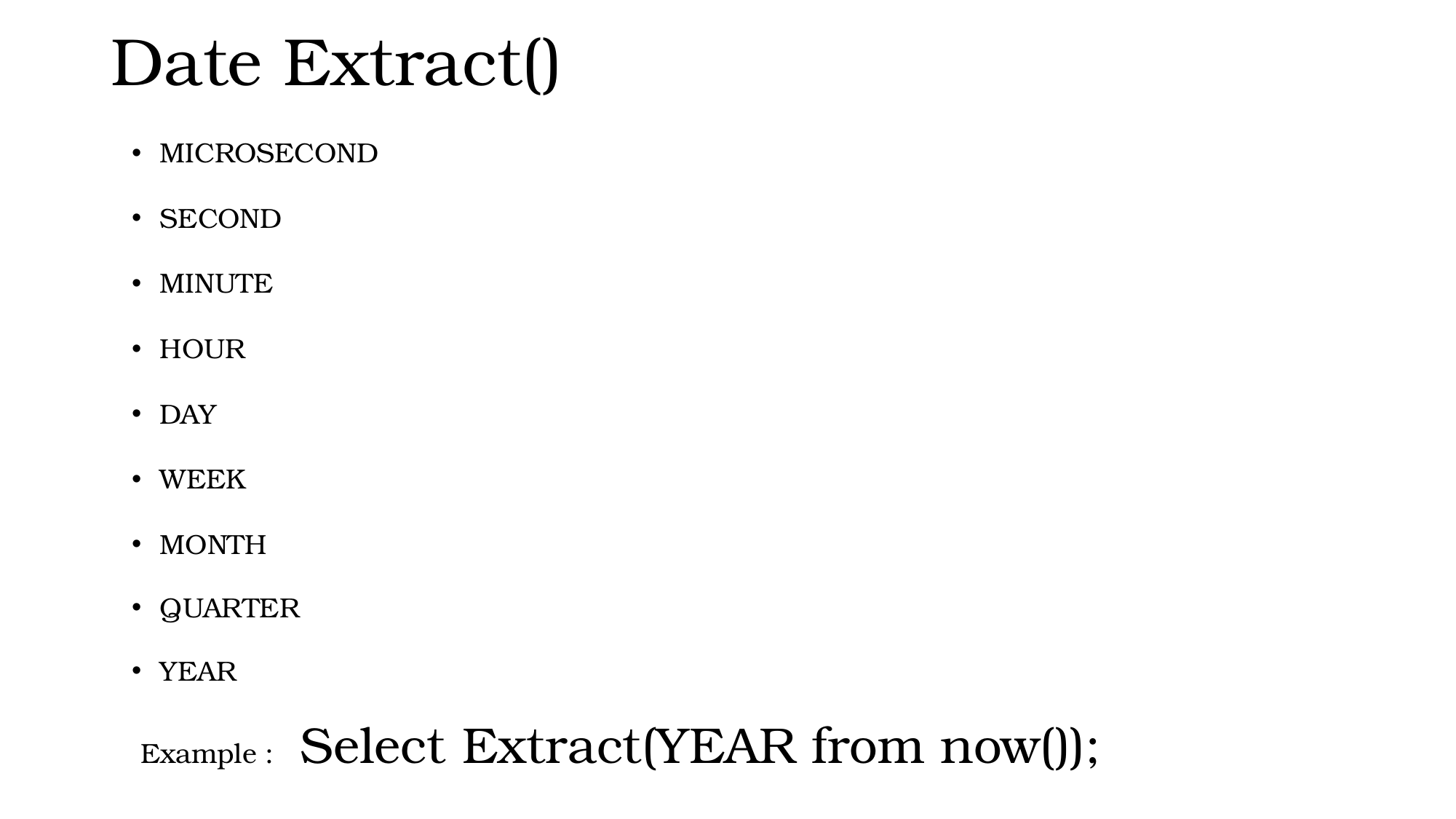

# Date Extract()
MICROSECOND

SECOND

MINUTE

HOUR

DAY

WEEK

MONTH

QUARTER

YEAR

 Example :   Select Extract(YEAR from now());